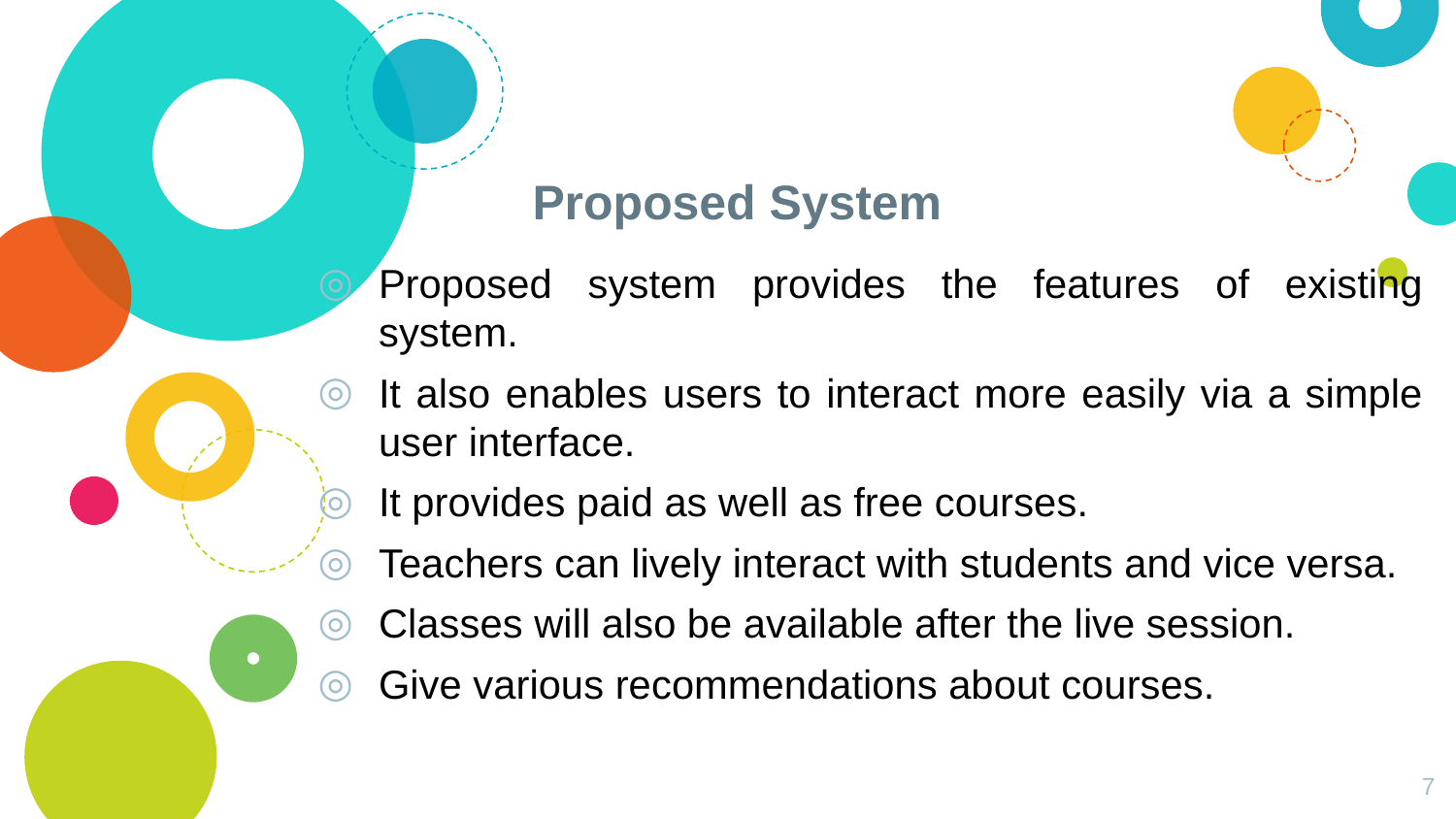

# Proposed System
Proposed system provides the features of existing system.
It also enables users to interact more easily via a simple user interface.
It provides paid as well as free courses.
Teachers can lively interact with students and vice versa.
Classes will also be available after the live session.
Give various recommendations about courses.
7